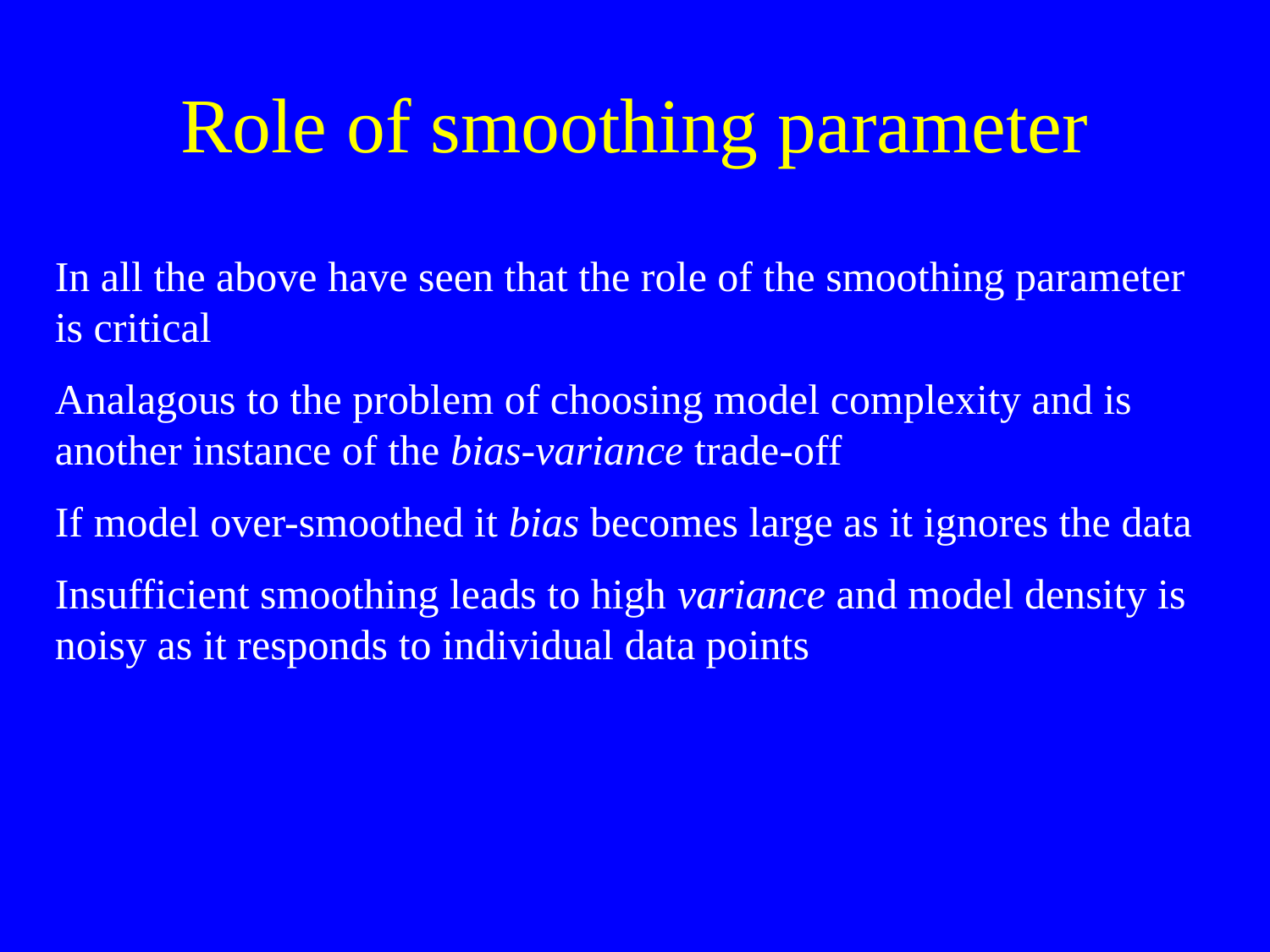

# Role of smoothing parameter
In all the above have seen that the role of the smoothing parameter is critical
Analagous to the problem of choosing model complexity and is another instance of the bias-variance trade-off
If model over-smoothed it bias becomes large as it ignores the data
Insufficient smoothing leads to high variance and model density is noisy as it responds to individual data points